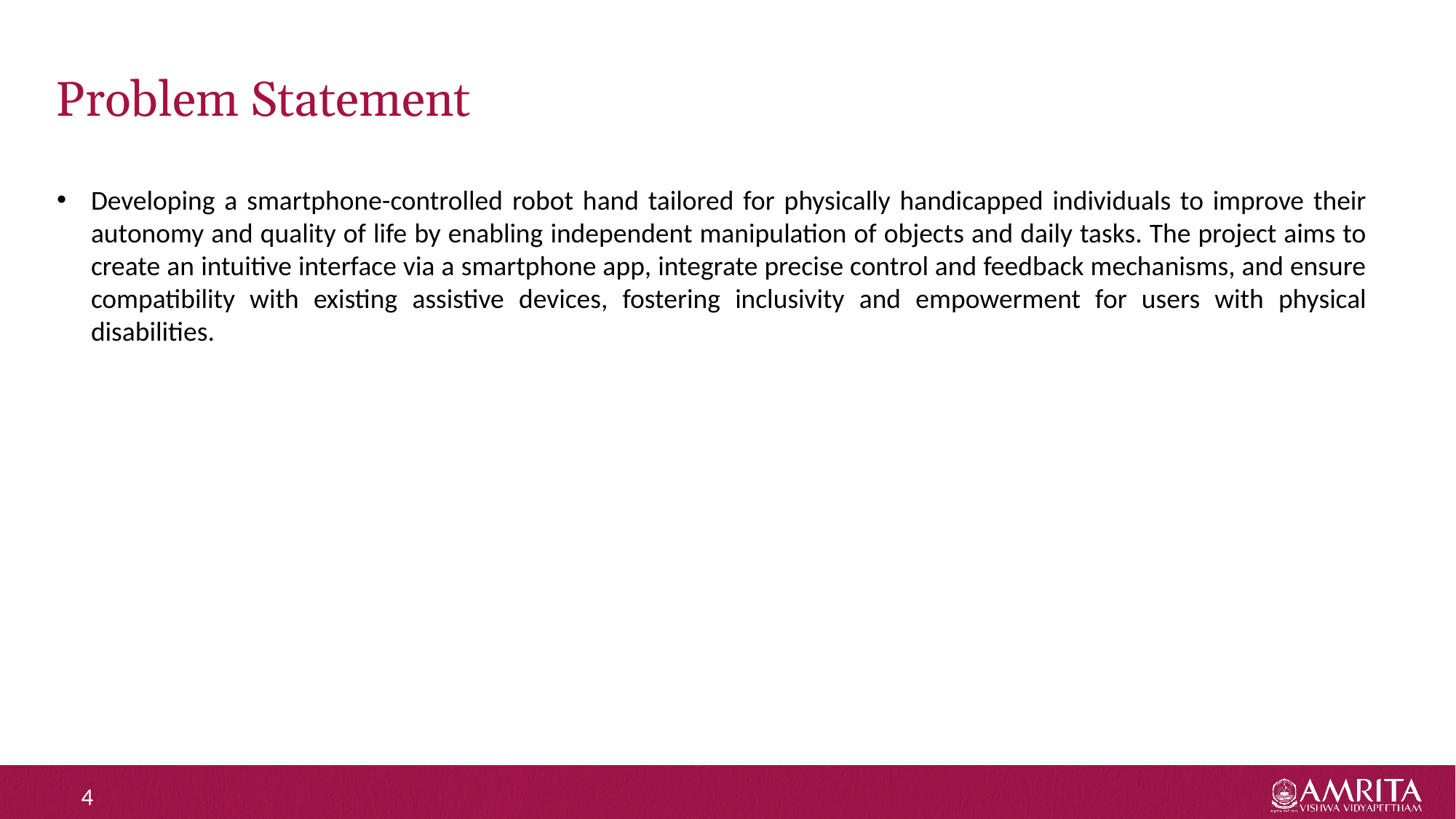

# Problem Statement
Developing a smartphone-controlled robot hand tailored for physically handicapped individuals to improve their autonomy and quality of life by enabling independent manipulation of objects and daily tasks. The project aims to create an intuitive interface via a smartphone app, integrate precise control and feedback mechanisms, and ensure compatibility with existing assistive devices, fostering inclusivity and empowerment for users with physical disabilities.
4